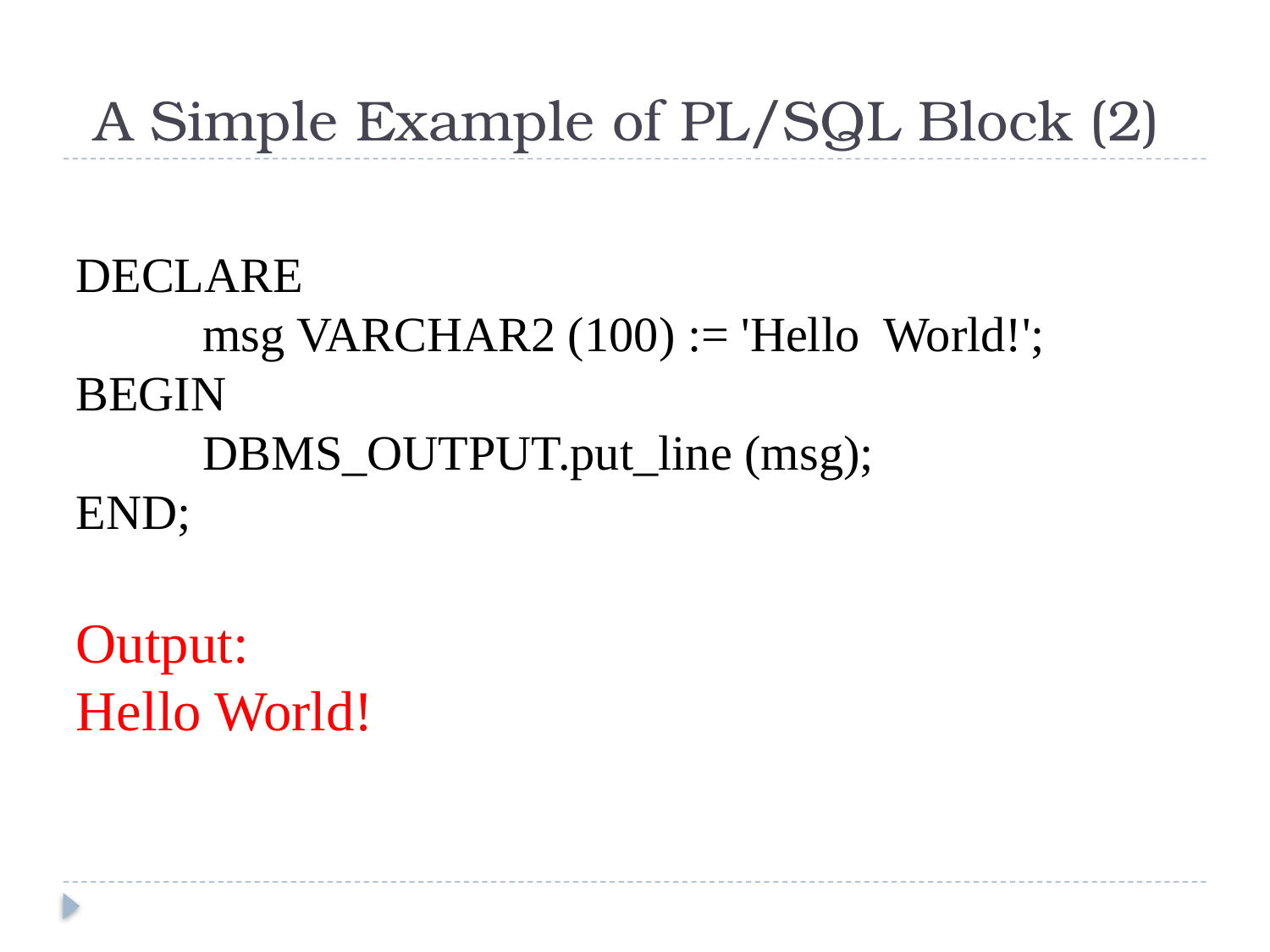

# A Simple Example of PL/SQL Block (2)

DECLARE
	msg VARCHAR2 (100) := 'Hello  World!';
BEGIN
	DBMS_OUTPUT.put_line (msg);
END;

Output:
Hello World!